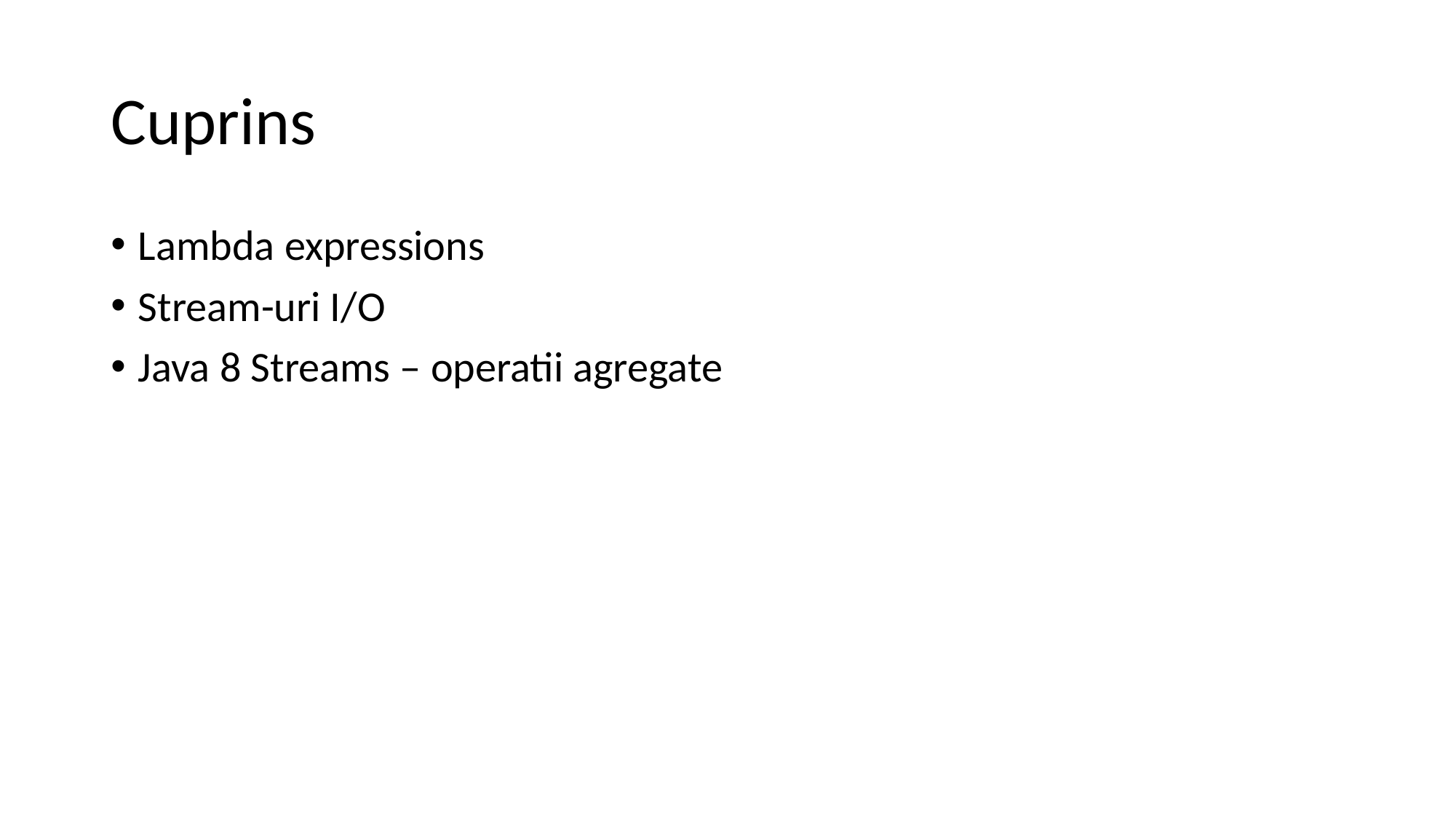

# Cuprins
Lambda expressions
Stream-uri I/O
Java 8 Streams – operatii agregate